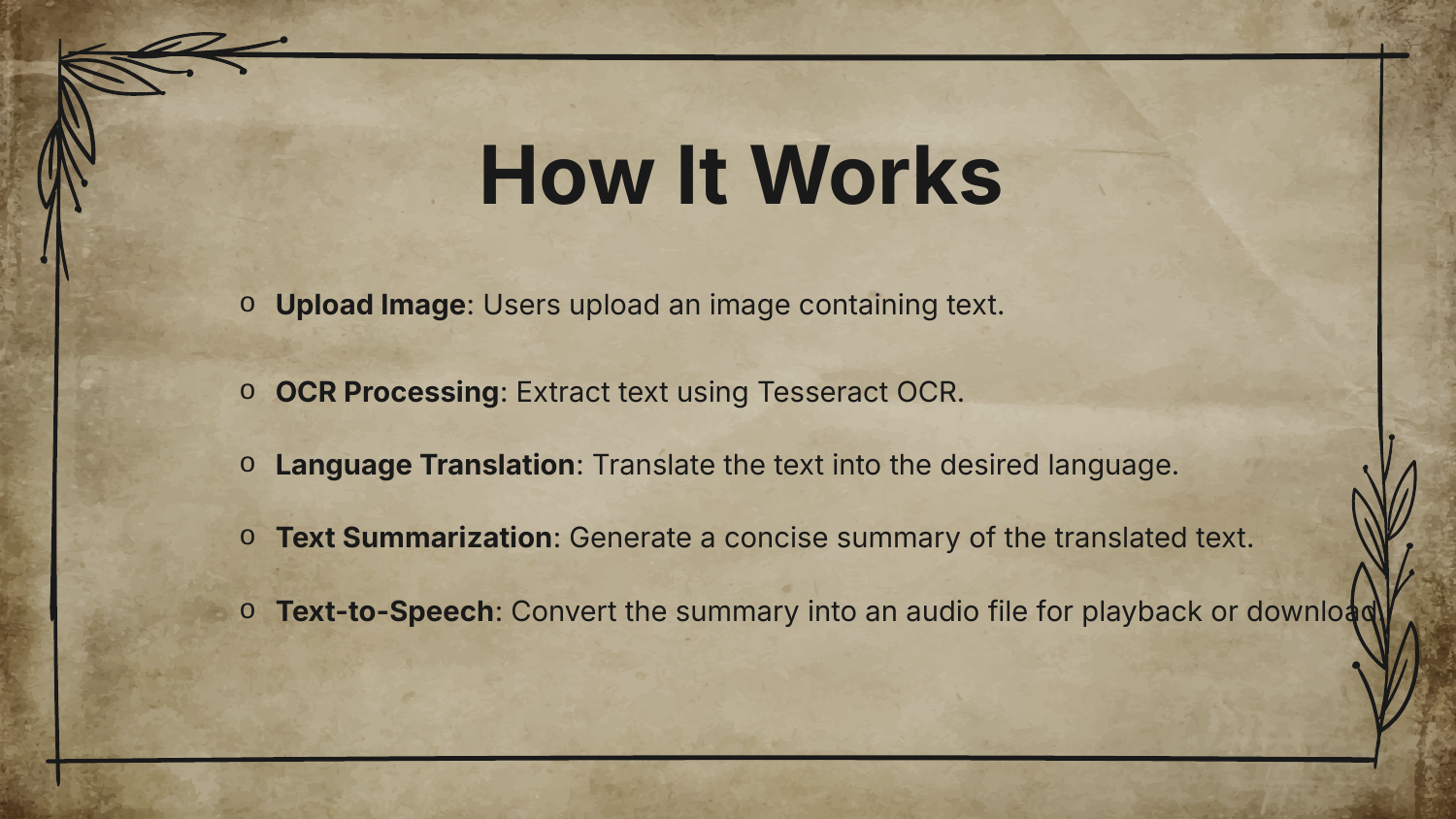

# How It Works
Upload Image: Users upload an image containing text.

OCR Processing: Extract text using Tesseract OCR.

Language Translation: Translate the text into the desired language.

Text Summarization: Generate a concise summary of the translated text.

Text-to-Speech: Convert the summary into an audio file for playback or download.